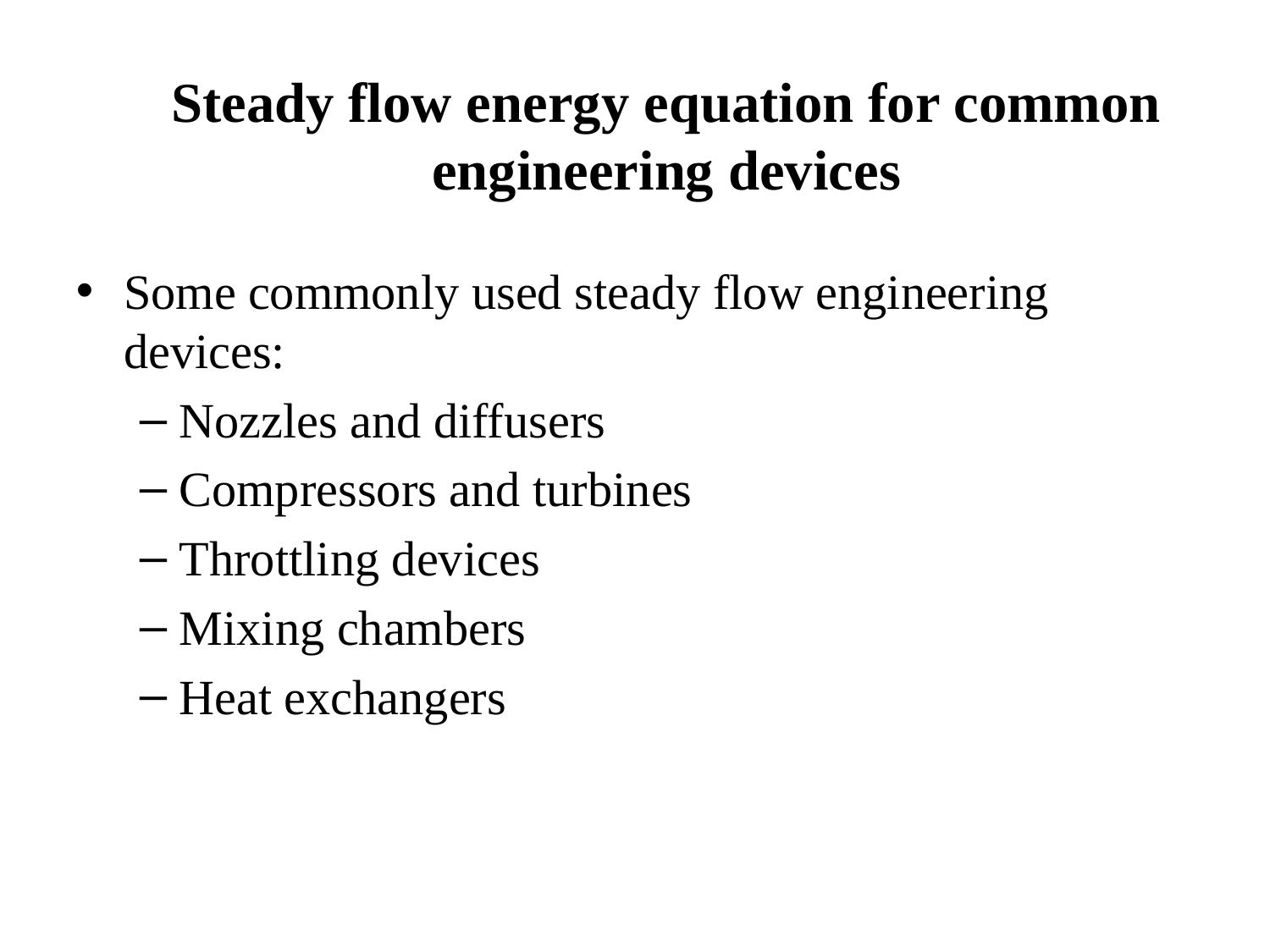

Steady flow energy equation for common engineering devices
Some commonly used steady flow engineering devices:
Nozzles and diffusers
Compressors and turbines
Throttling devices
Mixing chambers
Heat exchangers